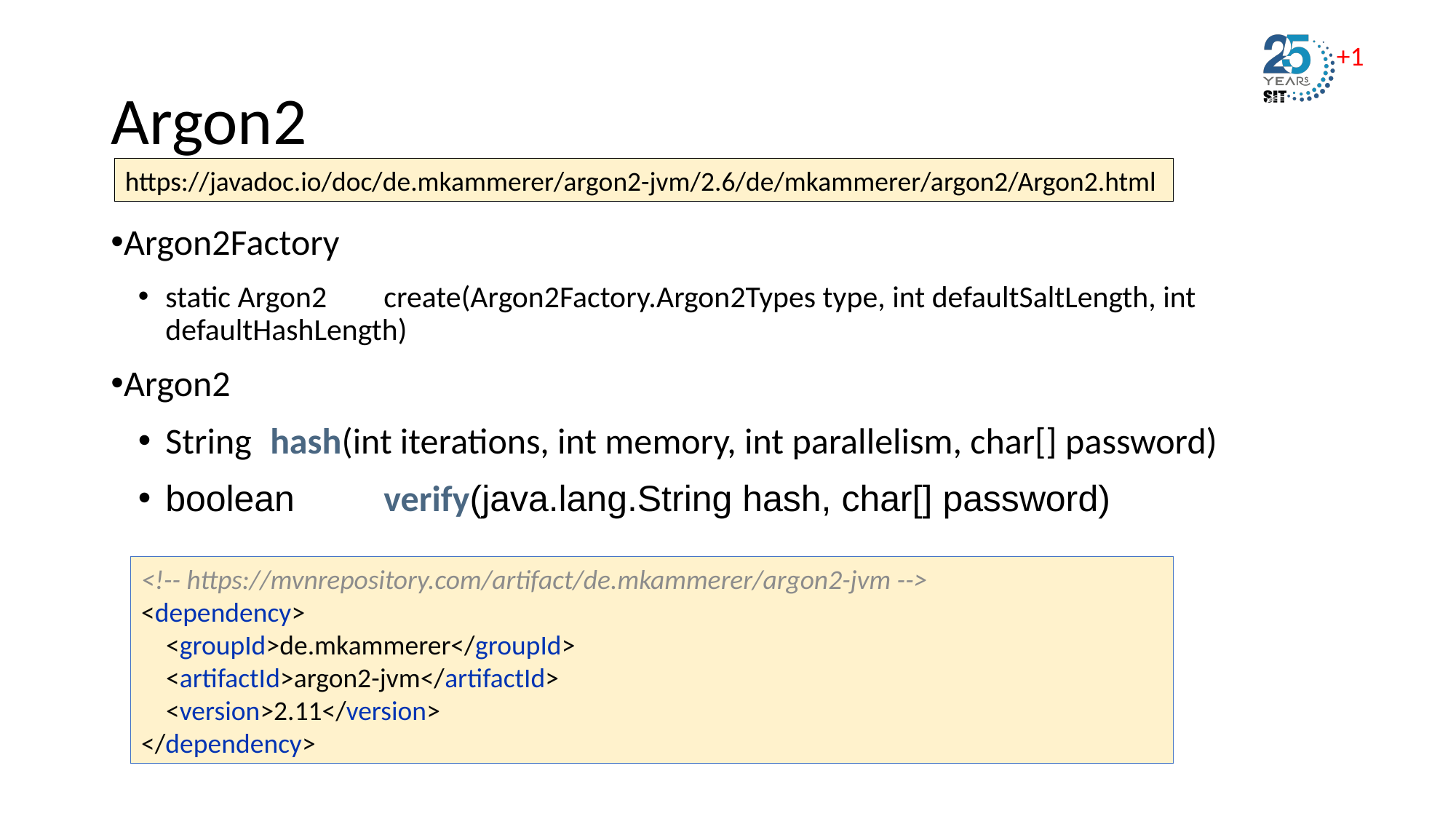

# Argon2
https://javadoc.io/doc/de.mkammerer/argon2-jvm/2.6/de/mkammerer/argon2/Argon2.html
Argon2Factory
static Argon2	create​(Argon2Factory.Argon2Types type, int defaultSaltLength, int defaultHashLength)
Argon2
String ​ hash(int iterations, int memory, int parallelism, char[] password)
boolean	verify​(java.lang.String hash, char[] password)

<!-- https://mvnrepository.com/artifact/de.mkammerer/argon2-jvm -->
<dependency>
    <groupId>de.mkammerer</groupId>
    <artifactId>argon2-jvm</artifactId>
    <version>2.11</version>
</dependency>